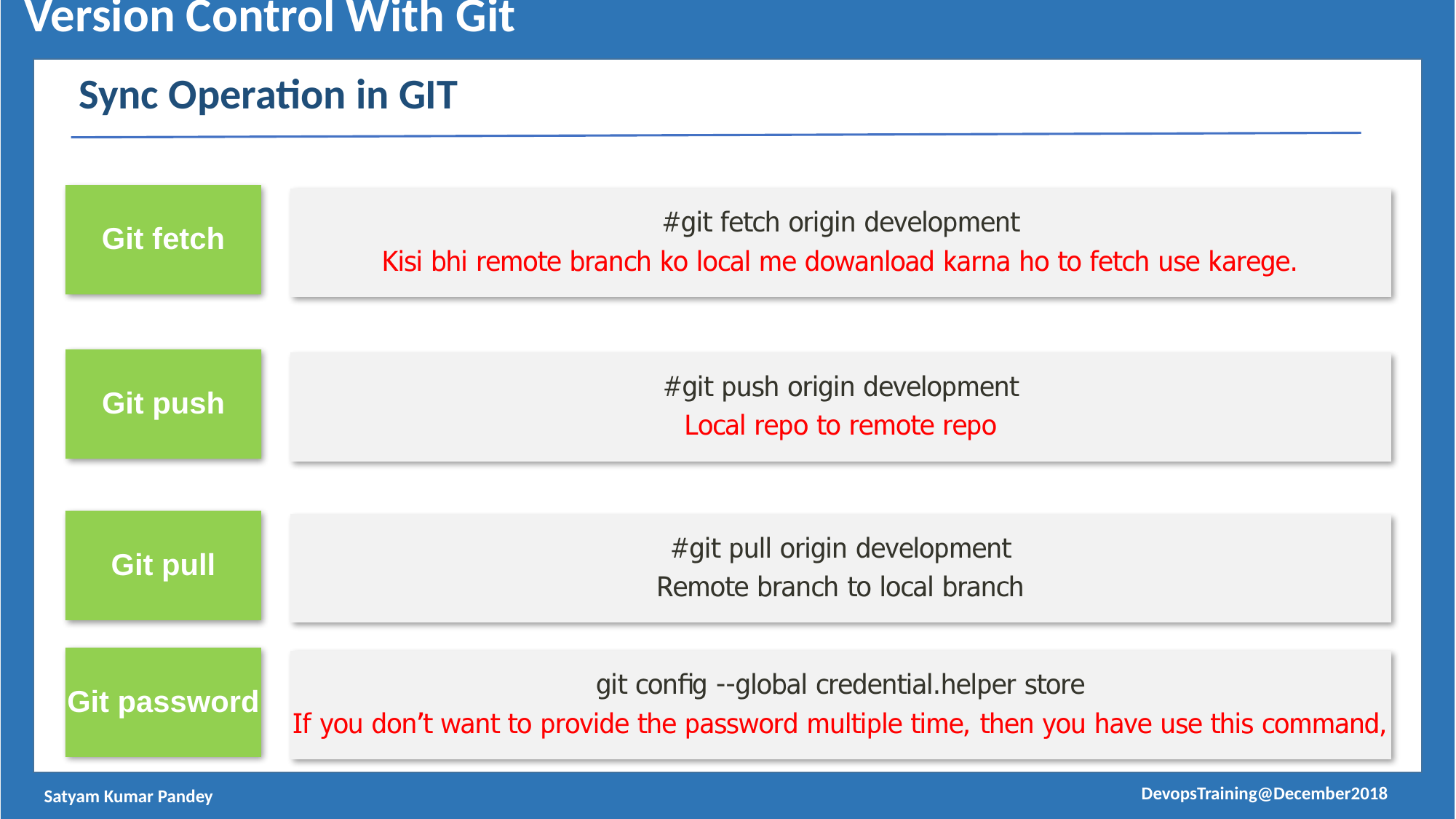

Version Control With Git

Sync Operation in GIT
Git fetch
#git fetch origin development
Kisi bhi remote branch ko local me dowanload karna ho to fetch use karege.
Git push
#git push origin development
Local repo to remote repo
Git pull
#git pull origin development
Remote branch to local branch
Git password
git config --global credential.helper store
If you don’t want to provide the password multiple time, then you have use this command,
DevopsTraining@December2018

Satyam Kumar Pandey